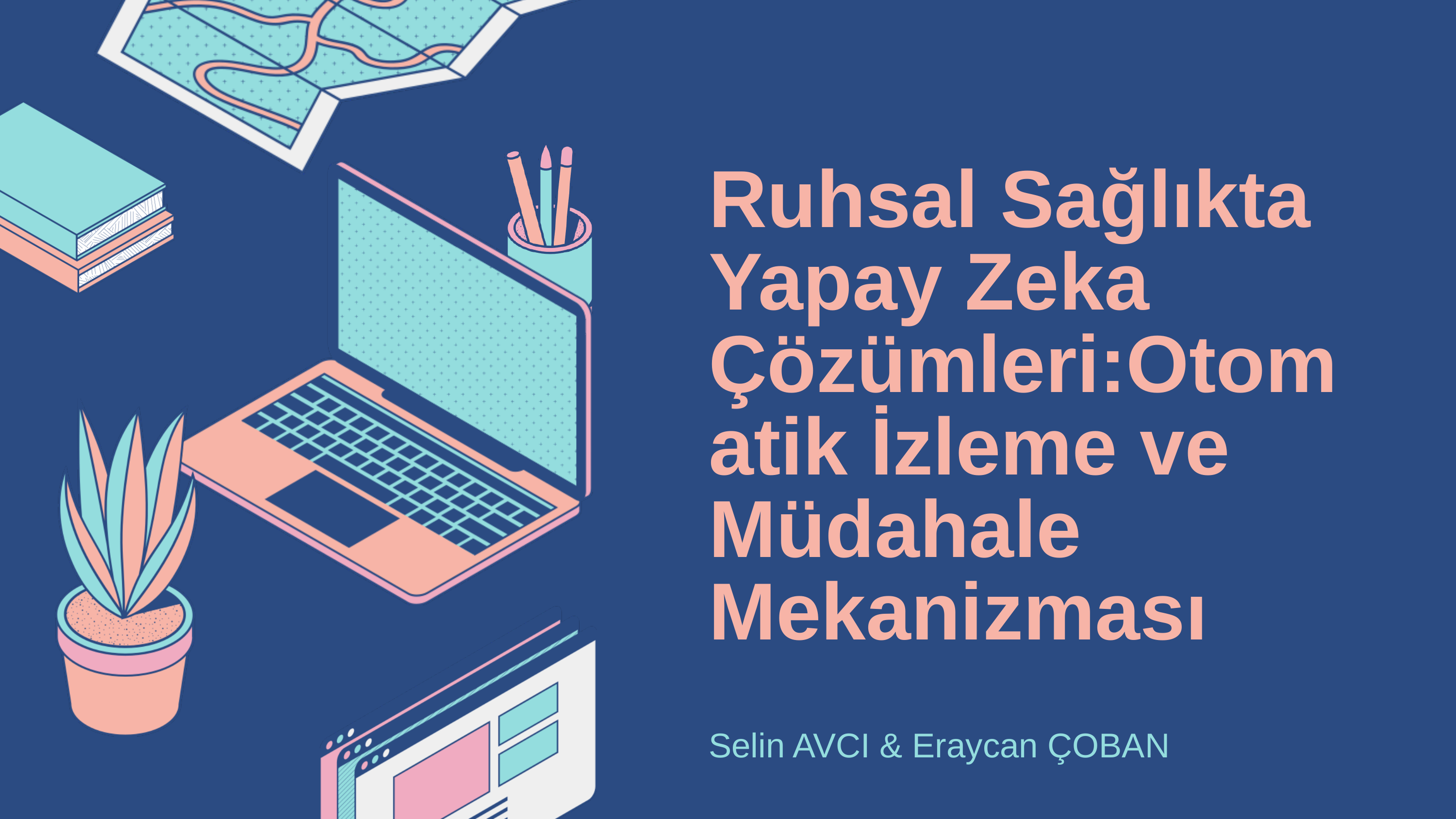

Ruhsal Sağlıkta Yapay Zeka Çözümleri:Otomatik İzleme ve Müdahale Mekanizması
Selin AVCI & Eraycan ÇOBAN